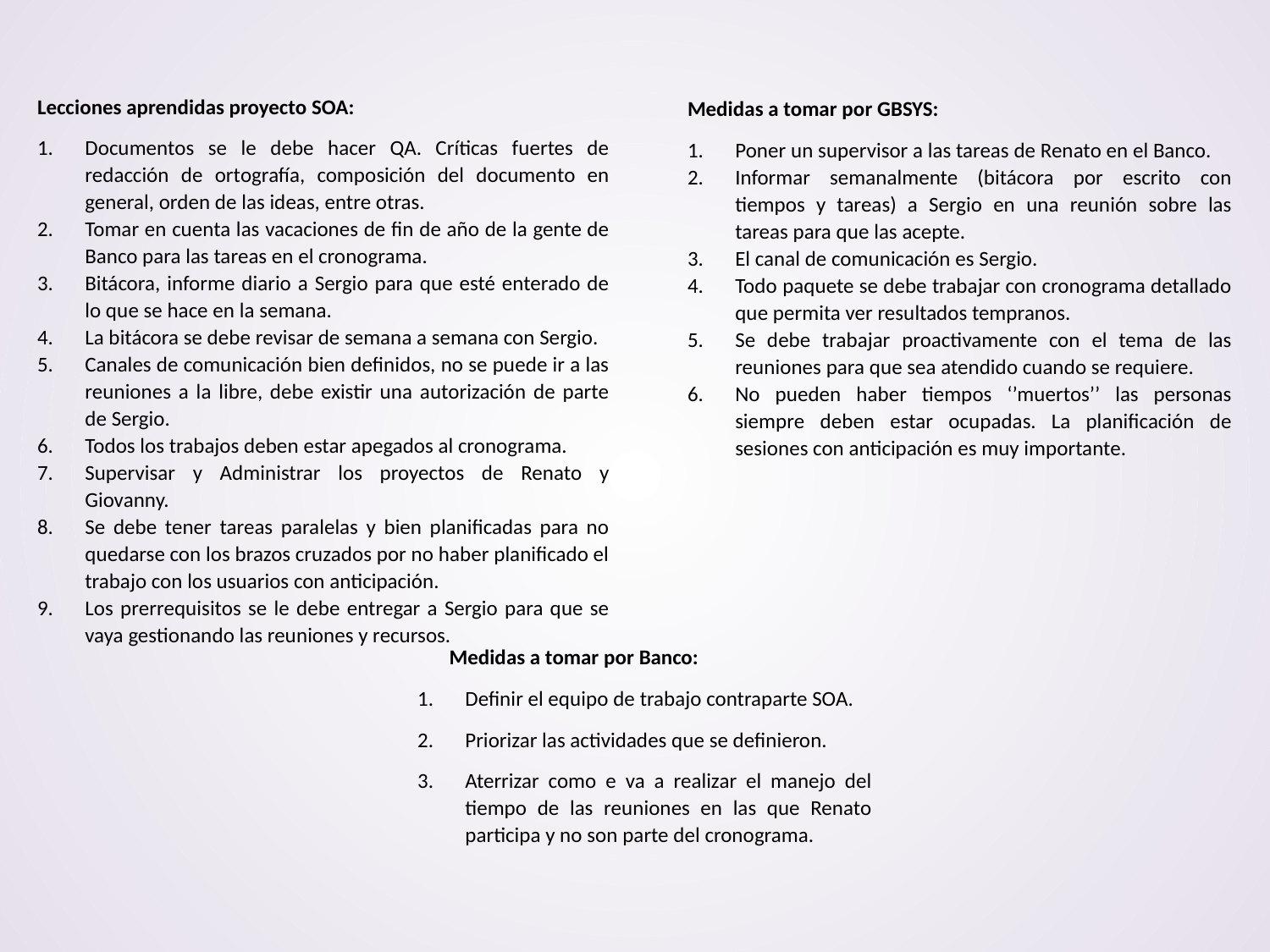

Medidas a tomar por GBSYS:
Poner un supervisor a las tareas de Renato en el Banco.
Informar semanalmente (bitácora por escrito con tiempos y tareas) a Sergio en una reunión sobre las tareas para que las acepte.
El canal de comunicación es Sergio.
Todo paquete se debe trabajar con cronograma detallado que permita ver resultados tempranos.
Se debe trabajar proactivamente con el tema de las reuniones para que sea atendido cuando se requiere.
No pueden haber tiempos ‘’muertos’’ las personas siempre deben estar ocupadas. La planificación de sesiones con anticipación es muy importante.

Lecciones aprendidas proyecto SOA:
Documentos se le debe hacer QA. Críticas fuertes de redacción de ortografía, composición del documento en general, orden de las ideas, entre otras.
Tomar en cuenta las vacaciones de fin de año de la gente de Banco para las tareas en el cronograma.
Bitácora, informe diario a Sergio para que esté enterado de lo que se hace en la semana.
La bitácora se debe revisar de semana a semana con Sergio.
Canales de comunicación bien definidos, no se puede ir a las reuniones a la libre, debe existir una autorización de parte de Sergio.
Todos los trabajos deben estar apegados al cronograma.
Supervisar y Administrar los proyectos de Renato y Giovanny.
Se debe tener tareas paralelas y bien planificadas para no quedarse con los brazos cruzados por no haber planificado el trabajo con los usuarios con anticipación.
Los prerrequisitos se le debe entregar a Sergio para que se vaya gestionando las reuniones y recursos.
Medidas a tomar por Banco:
Definir el equipo de trabajo contraparte SOA.
Priorizar las actividades que se definieron.
Aterrizar como e va a realizar el manejo del tiempo de las reuniones en las que Renato participa y no son parte del cronograma.